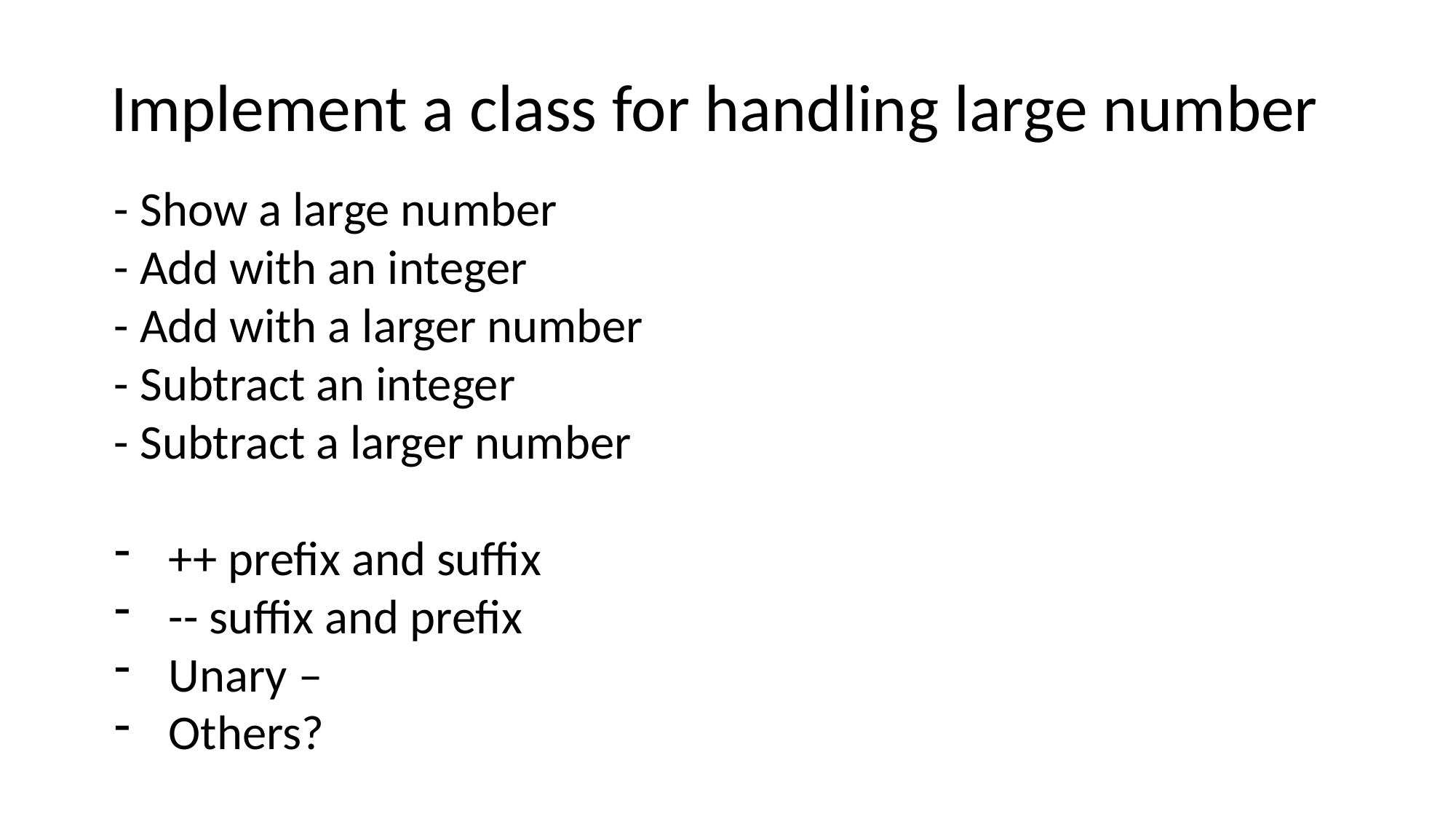

# Implement a class for handling large number
- Show a large number
- Add with an integer
- Add with a larger number
- Subtract an integer
- Subtract a larger number

++ prefix and suffix
-- suffix and prefix
Unary –
Others?